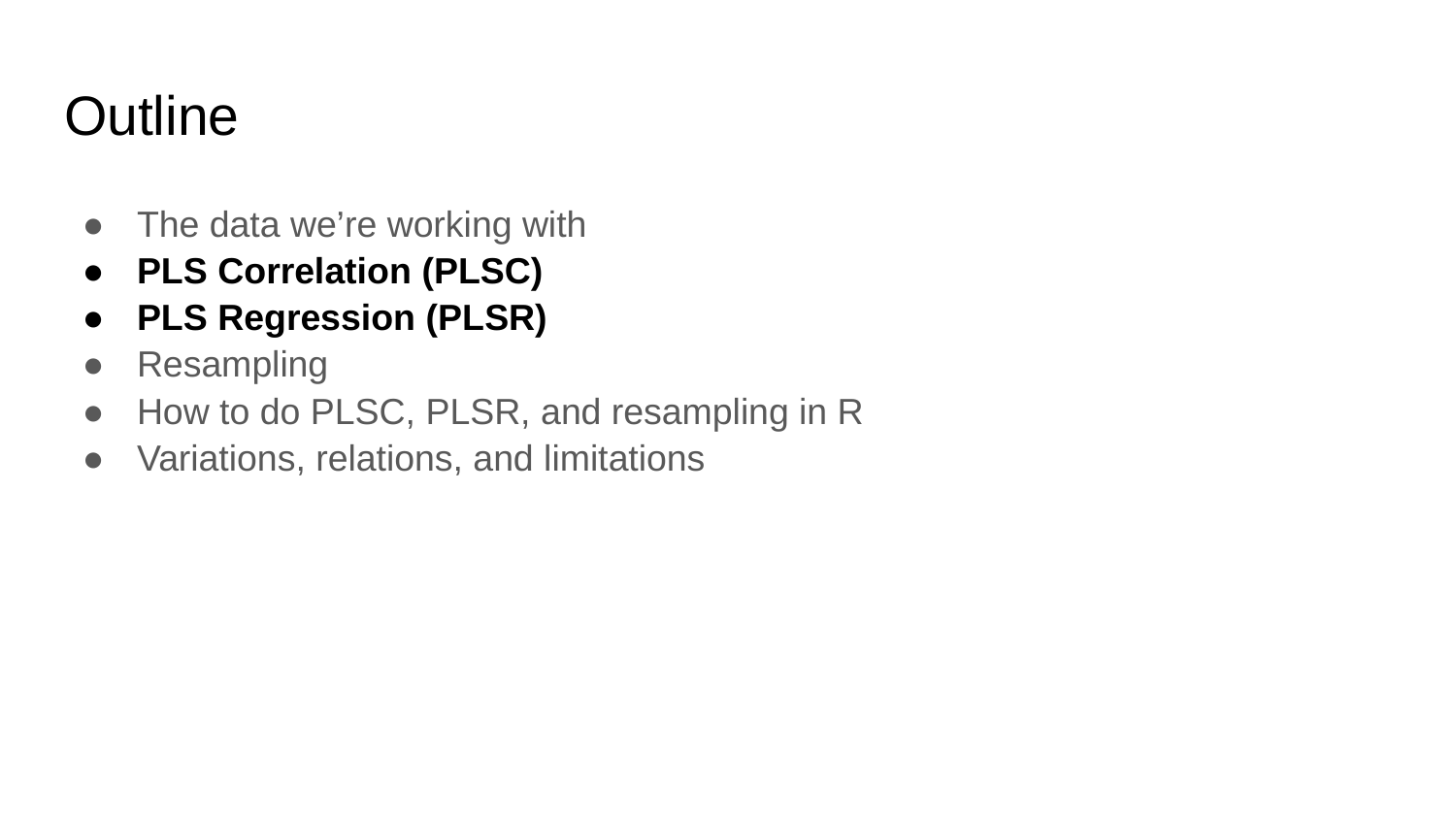

# Outline
The data we’re working with
PLS Correlation (PLSC)
PLS Regression (PLSR)
Resampling
How to do PLSC, PLSR, and resampling in R
Variations, relations, and limitations